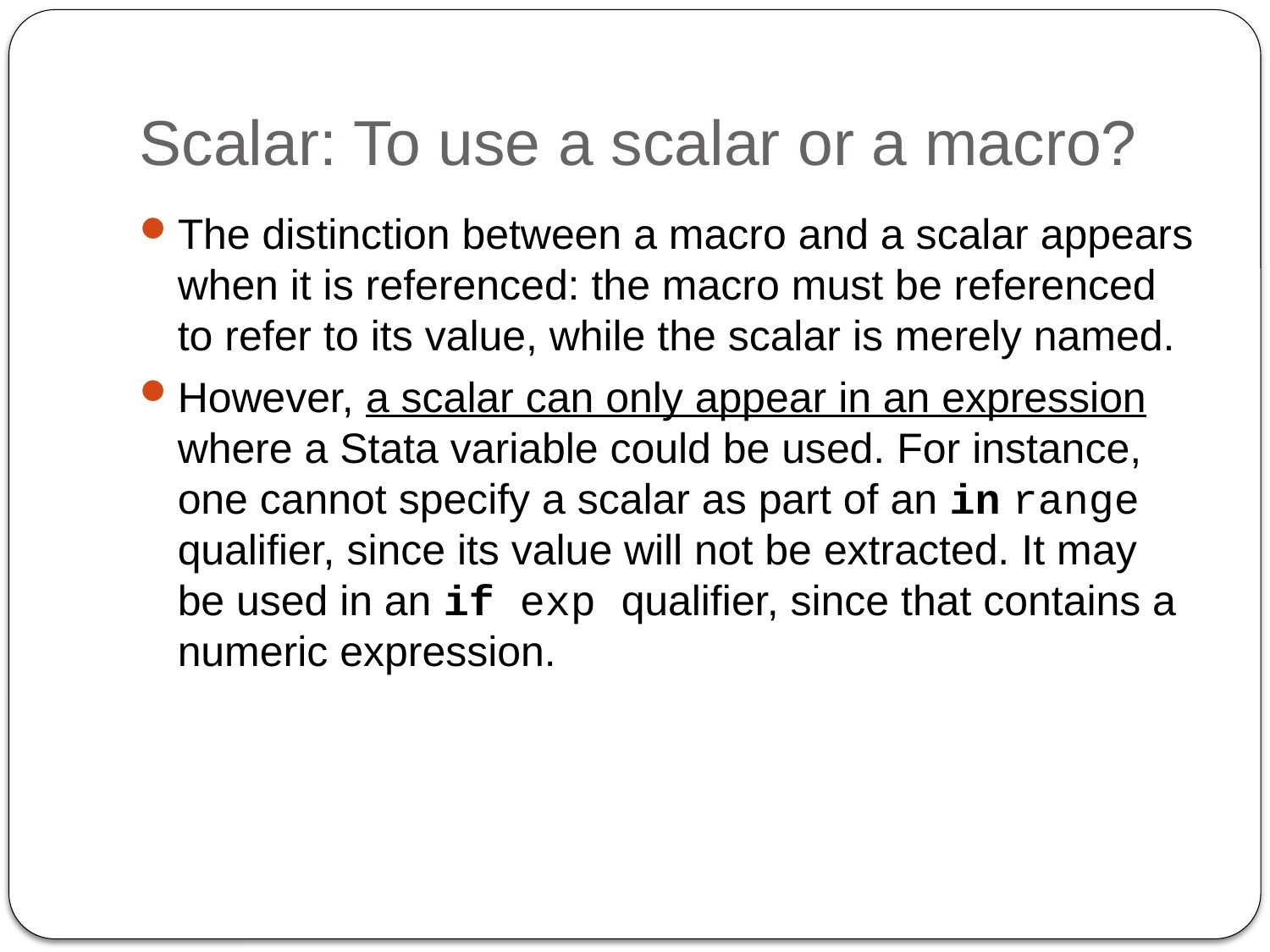

Scalar: To use a scalar or a macro?
The distinction between a macro and a scalar appears when it is referenced: the macro must be referenced to refer to its value, while the scalar is merely named.
However, a scalar can only appear in an expression where a Stata variable could be used. For instance, one cannot specify a scalar as part of an in range qualiﬁer, since its value will not be extracted. It may be used in an if exp qualiﬁer, since that contains a numeric expression.